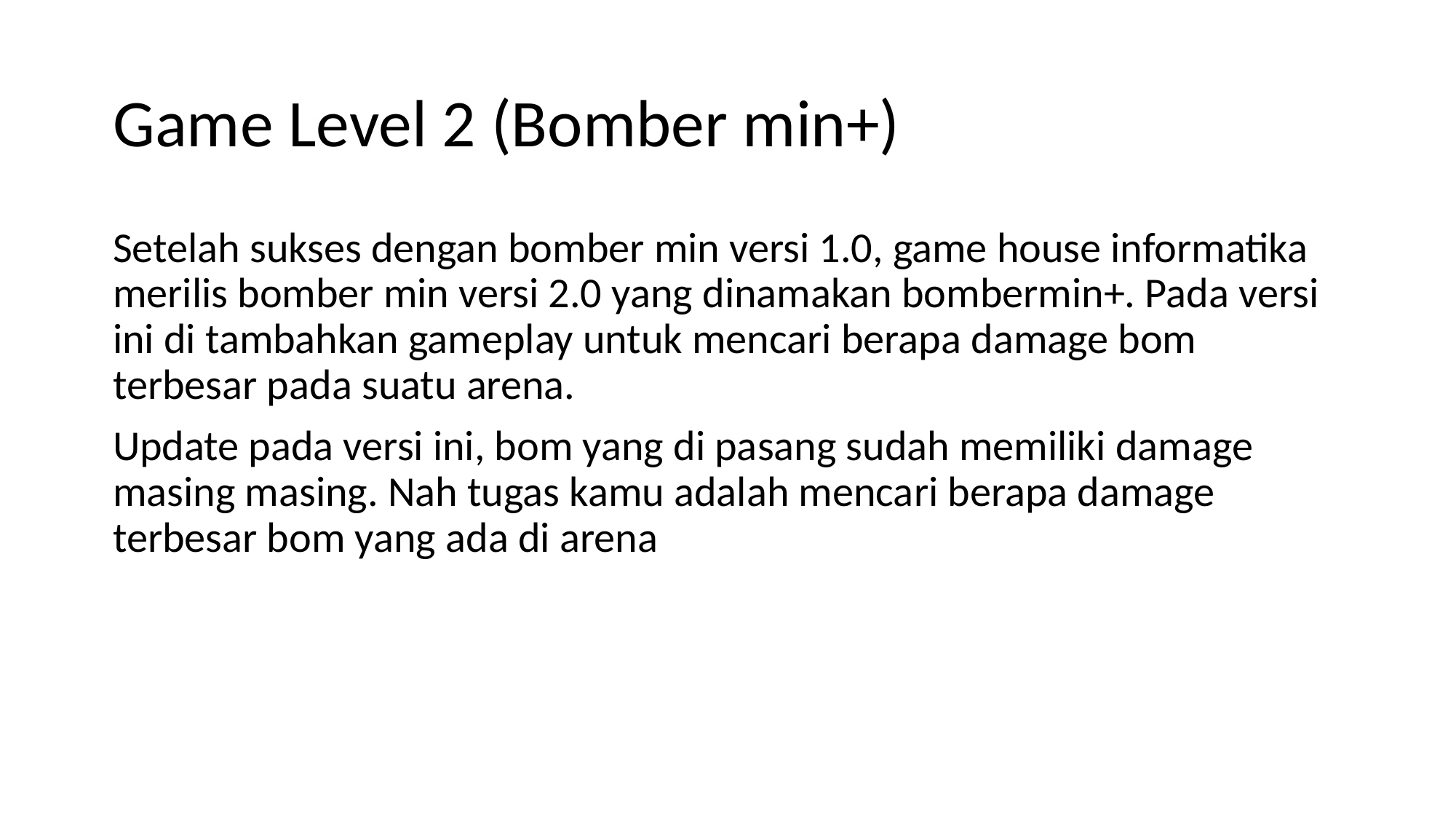

# Game Level 2 (Bomber min+)
Setelah sukses dengan bomber min versi 1.0, game house informatika merilis bomber min versi 2.0 yang dinamakan bombermin+. Pada versi ini di tambahkan gameplay untuk mencari berapa damage bom terbesar pada suatu arena.
Update pada versi ini, bom yang di pasang sudah memiliki damage masing masing. Nah tugas kamu adalah mencari berapa damage terbesar bom yang ada di arena